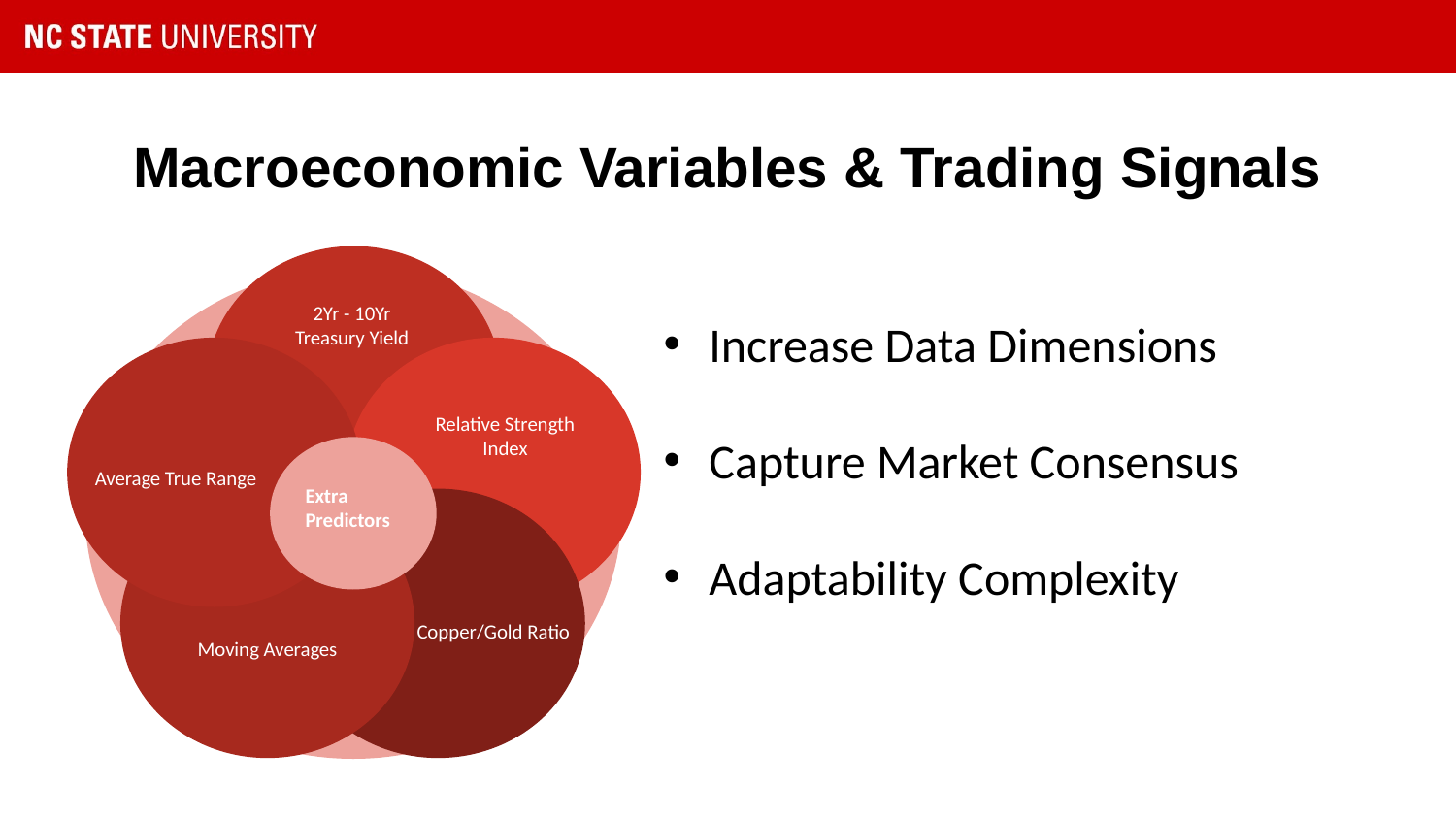

# Macroeconomic Variables & Trading Signals

2Yr - 10Yr Treasury Yield

Increase Data Dimensions

Capture Market Consensus

Adaptability Complexity

Average True Range

Relative Strength Index

Extra Predictors

Copper/Gold Ratio

Moving Averages
7